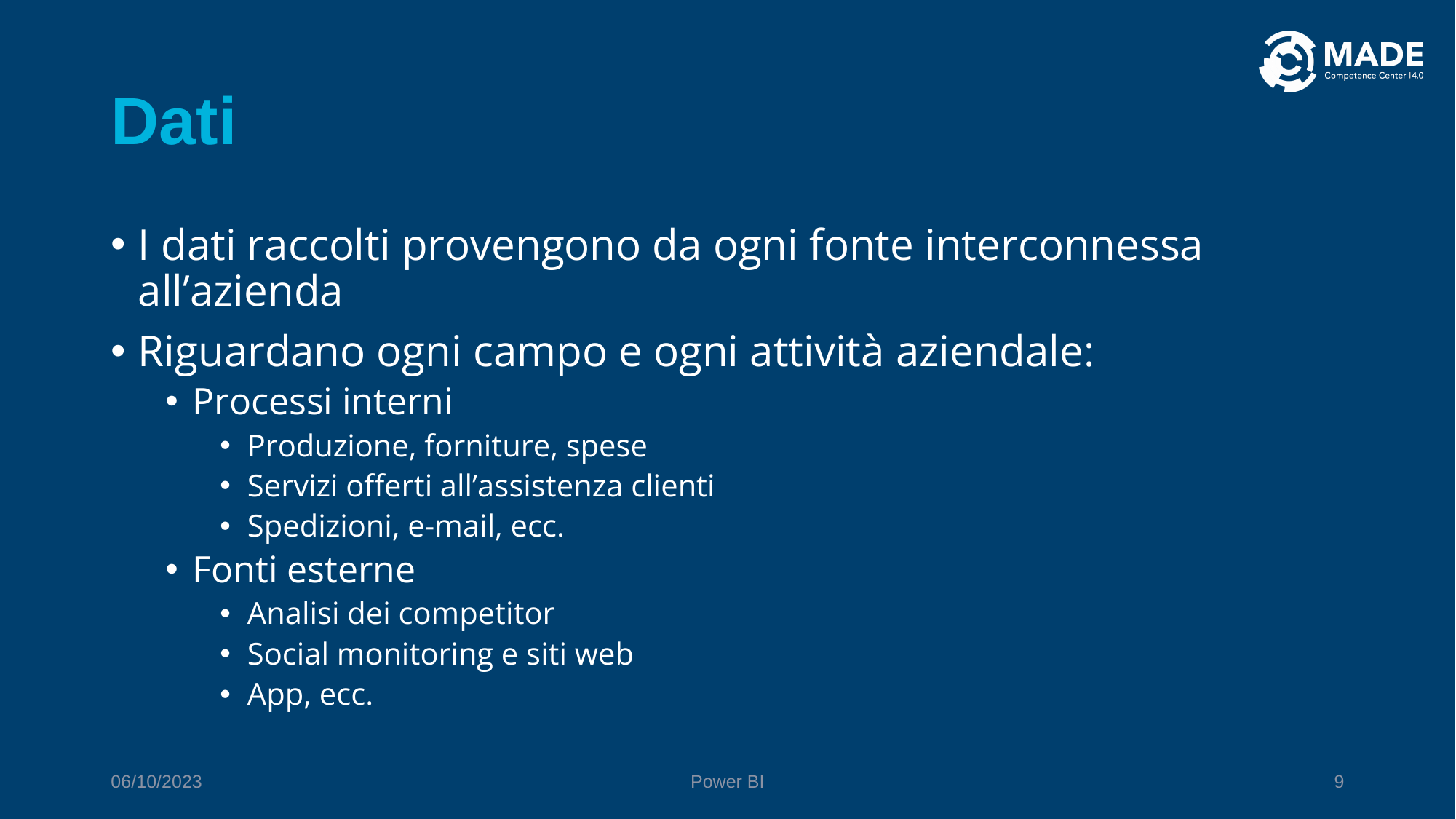

# Dati
I dati raccolti provengono da ogni fonte interconnessa all’azienda
Riguardano ogni campo e ogni attività aziendale:
Processi interni
Produzione, forniture, spese
Servizi offerti all’assistenza clienti
Spedizioni, e-mail, ecc.
Fonti esterne
Analisi dei competitor
Social monitoring e siti web
App, ecc.
06/10/2023
Power BI
9